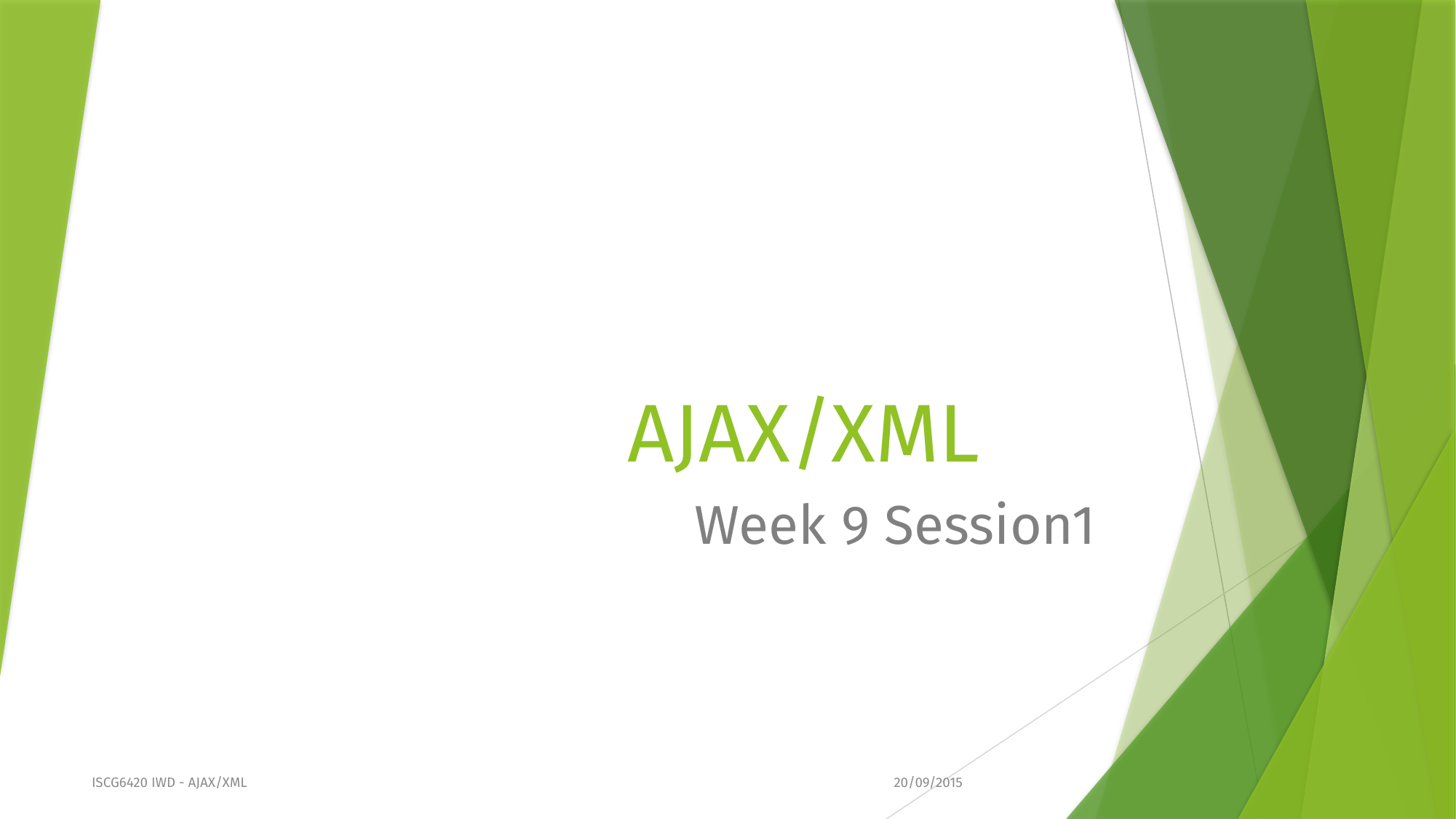

# AJAX/XML
Week 9 Session1
20/09/2015
ISCG6420 IWD - AJAX/XML